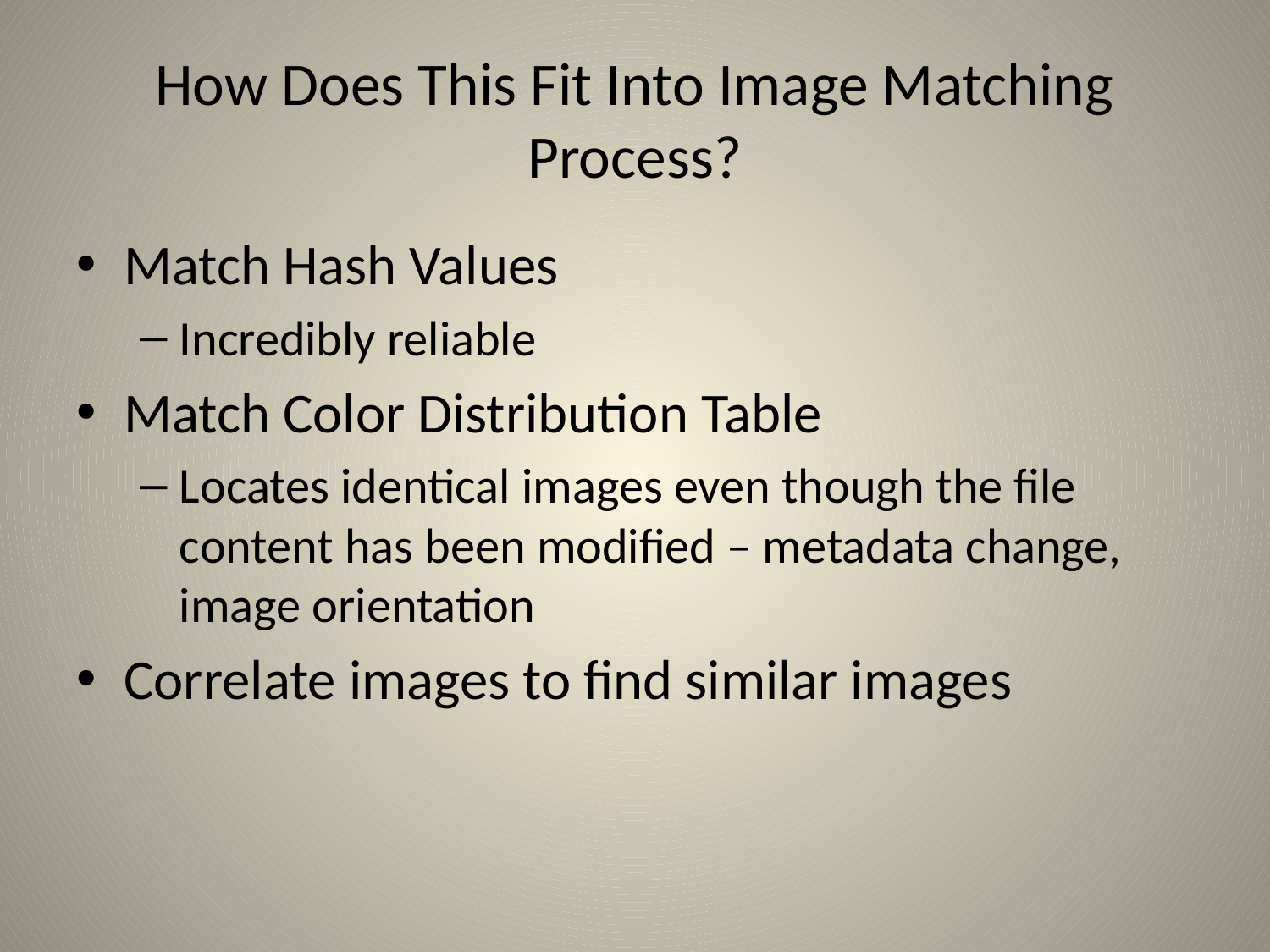

# How Does This Fit Into Image Matching Process?
Match Hash Values
Incredibly reliable
Match Color Distribution Table
Locates identical images even though the file content has been modified – metadata change, image orientation
Correlate images to find similar images